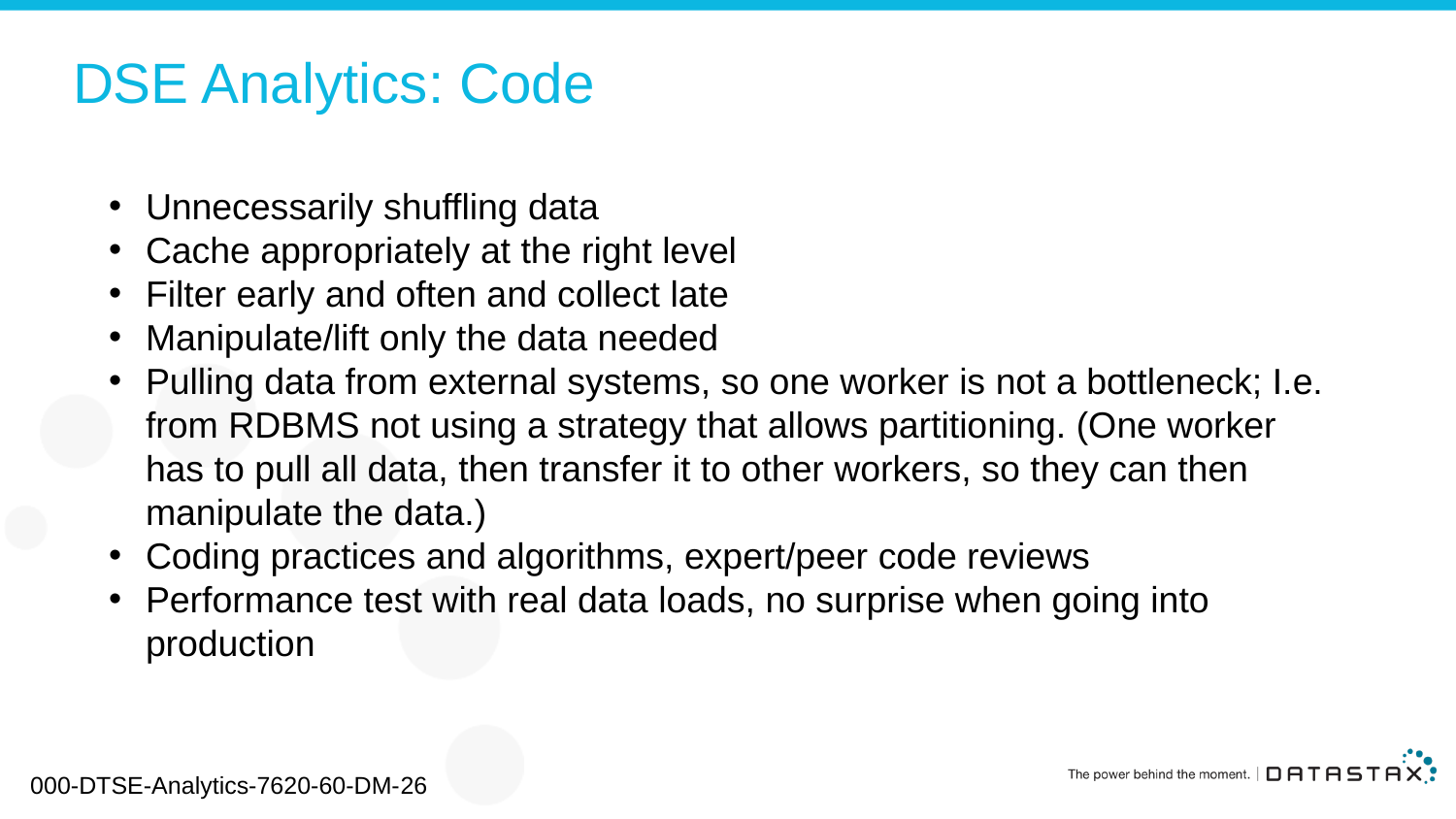

# DSE Analytics: Code
Unnecessarily shuffling data
Cache appropriately at the right level
Filter early and often and collect late
Manipulate/lift only the data needed
Pulling data from external systems, so one worker is not a bottleneck; I.e. from RDBMS not using a strategy that allows partitioning. (One worker has to pull all data, then transfer it to other workers, so they can then manipulate the data.)
Coding practices and algorithms, expert/peer code reviews
Performance test with real data loads, no surprise when going into production
000-DTSE-Analytics-7620-60-DM-26